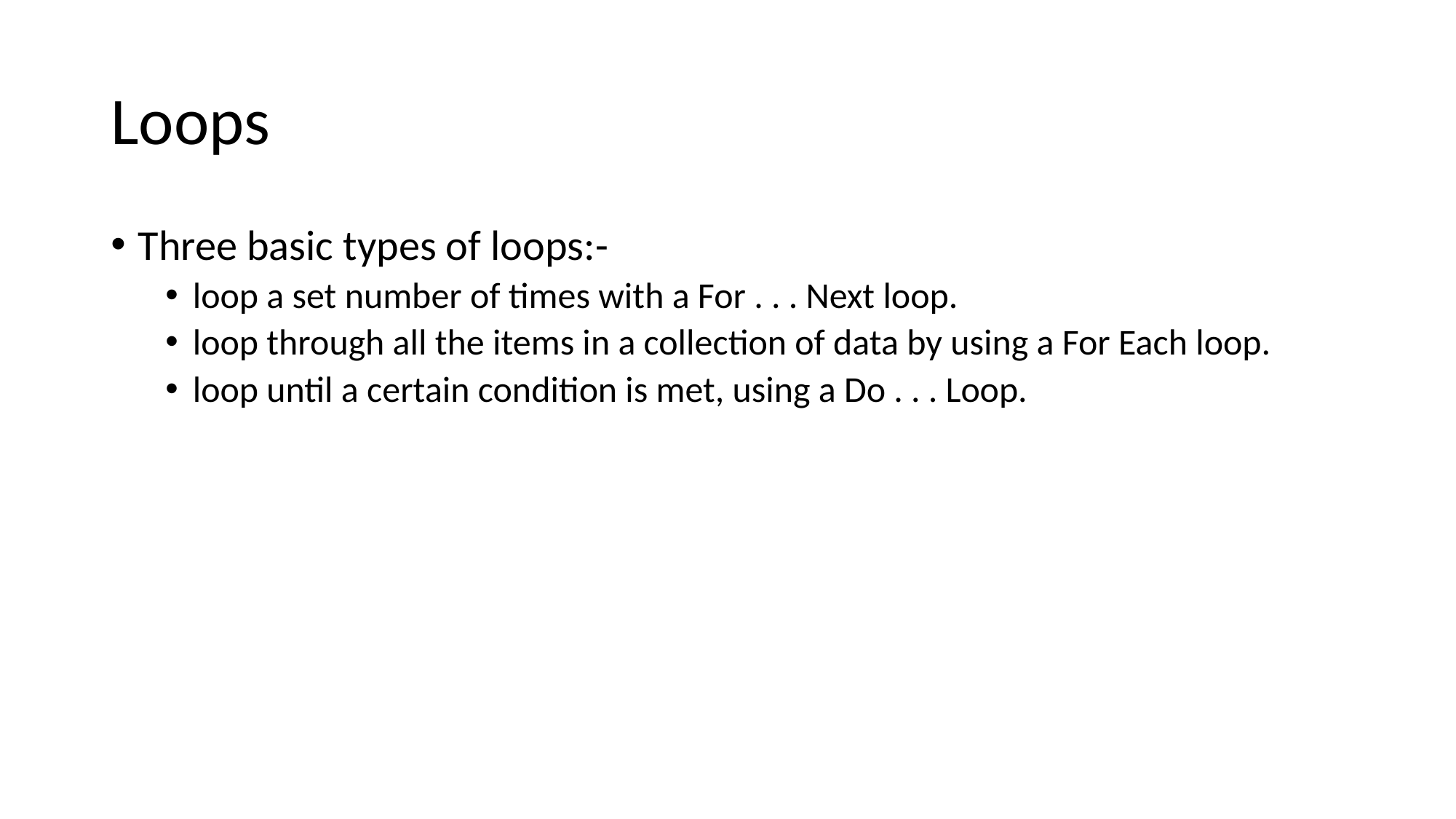

# Loops
Three basic types of loops:-
loop a set number of times with a For . . . Next loop.
loop through all the items in a collection of data by using a For Each loop.
loop until a certain condition is met, using a Do . . . Loop.